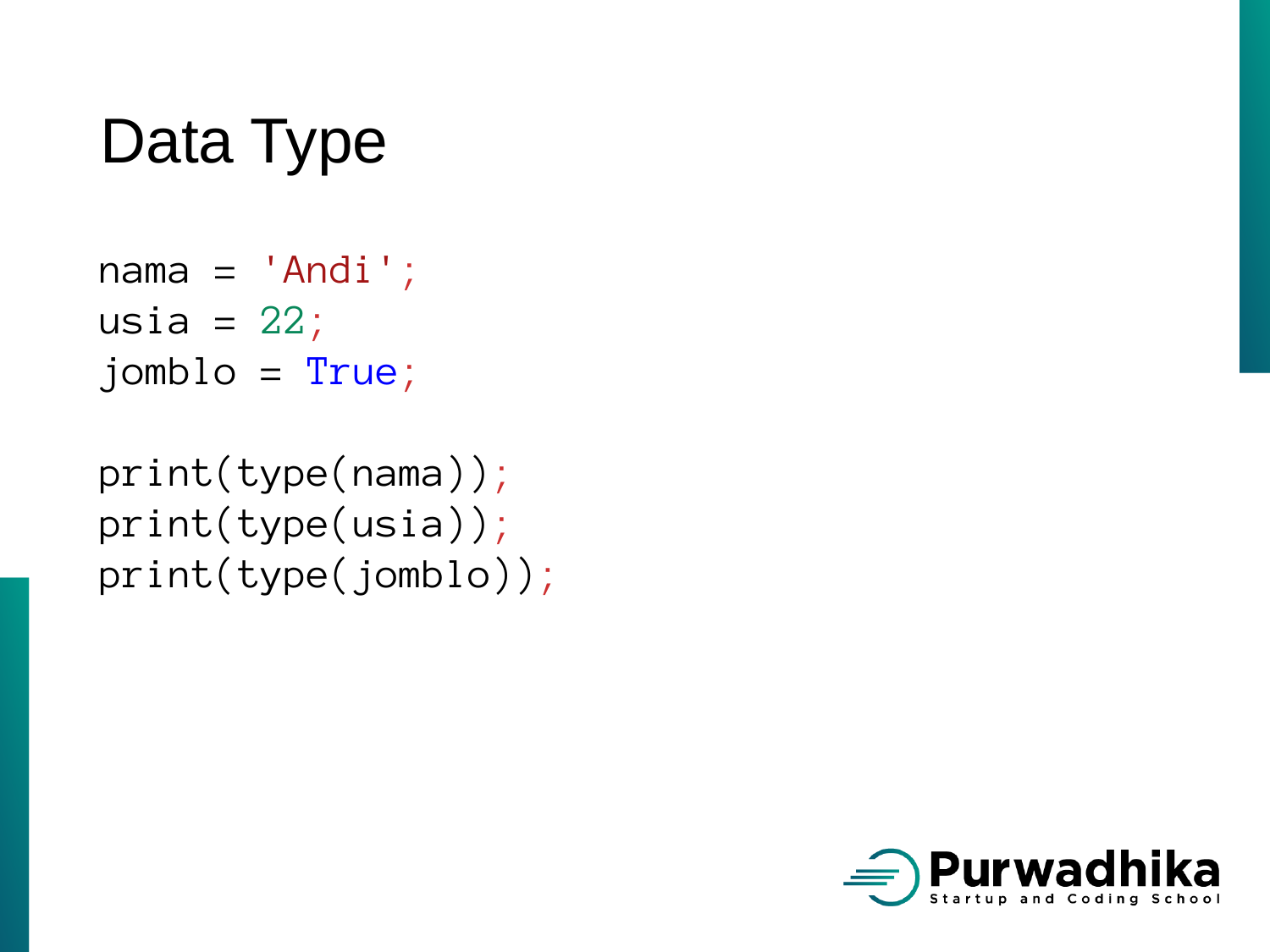

# Data Type
nama = 'Andi';
usia = 22;
jomblo = True;
print(type(nama));
print(type(usia));
print(type(jomblo));